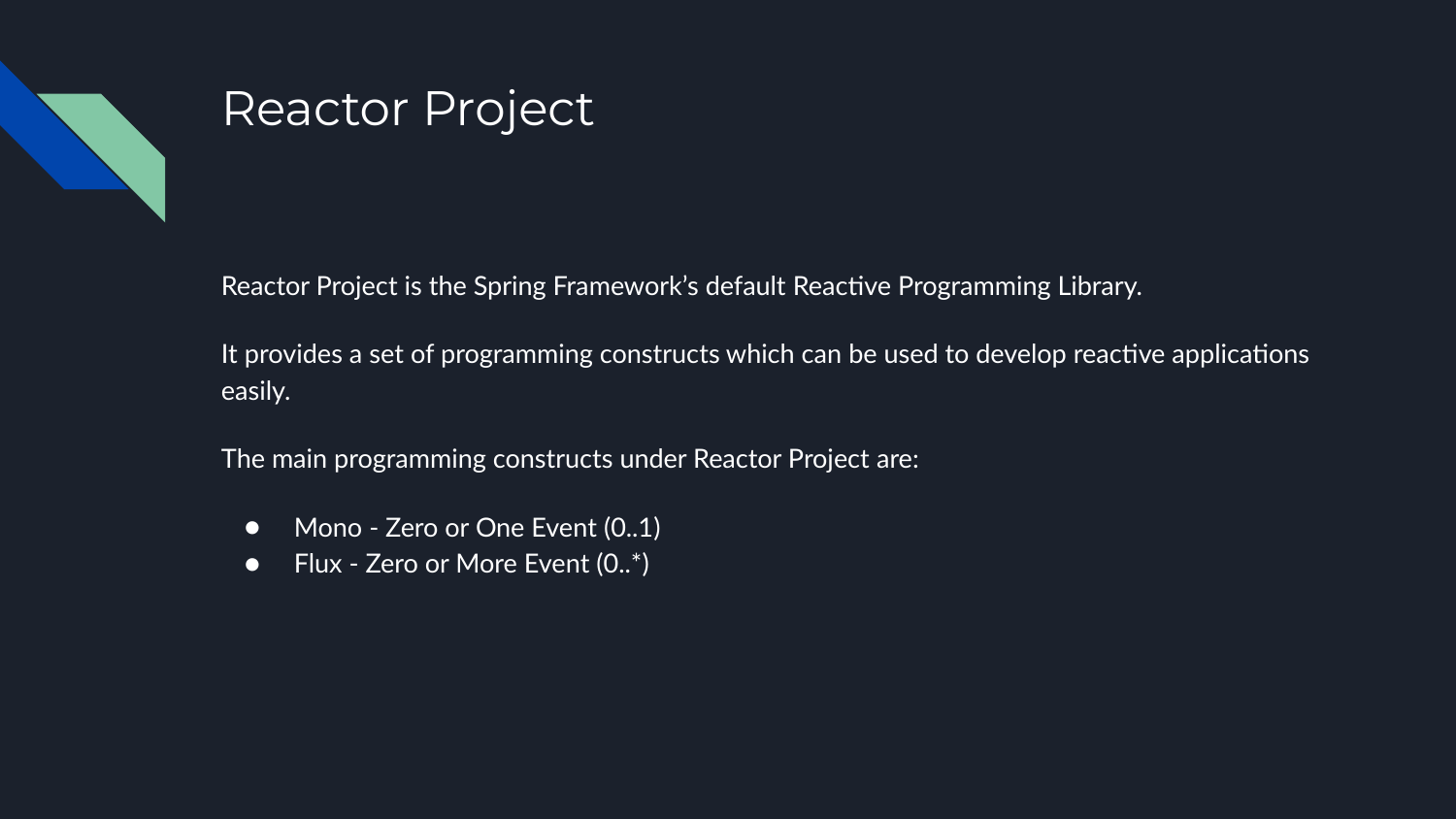

# Reactor Project
Reactor Project is the Spring Framework’s default Reactive Programming Library.
It provides a set of programming constructs which can be used to develop reactive applications easily.
The main programming constructs under Reactor Project are:
Mono - Zero or One Event (0..1)
Flux - Zero or More Event (0..*)